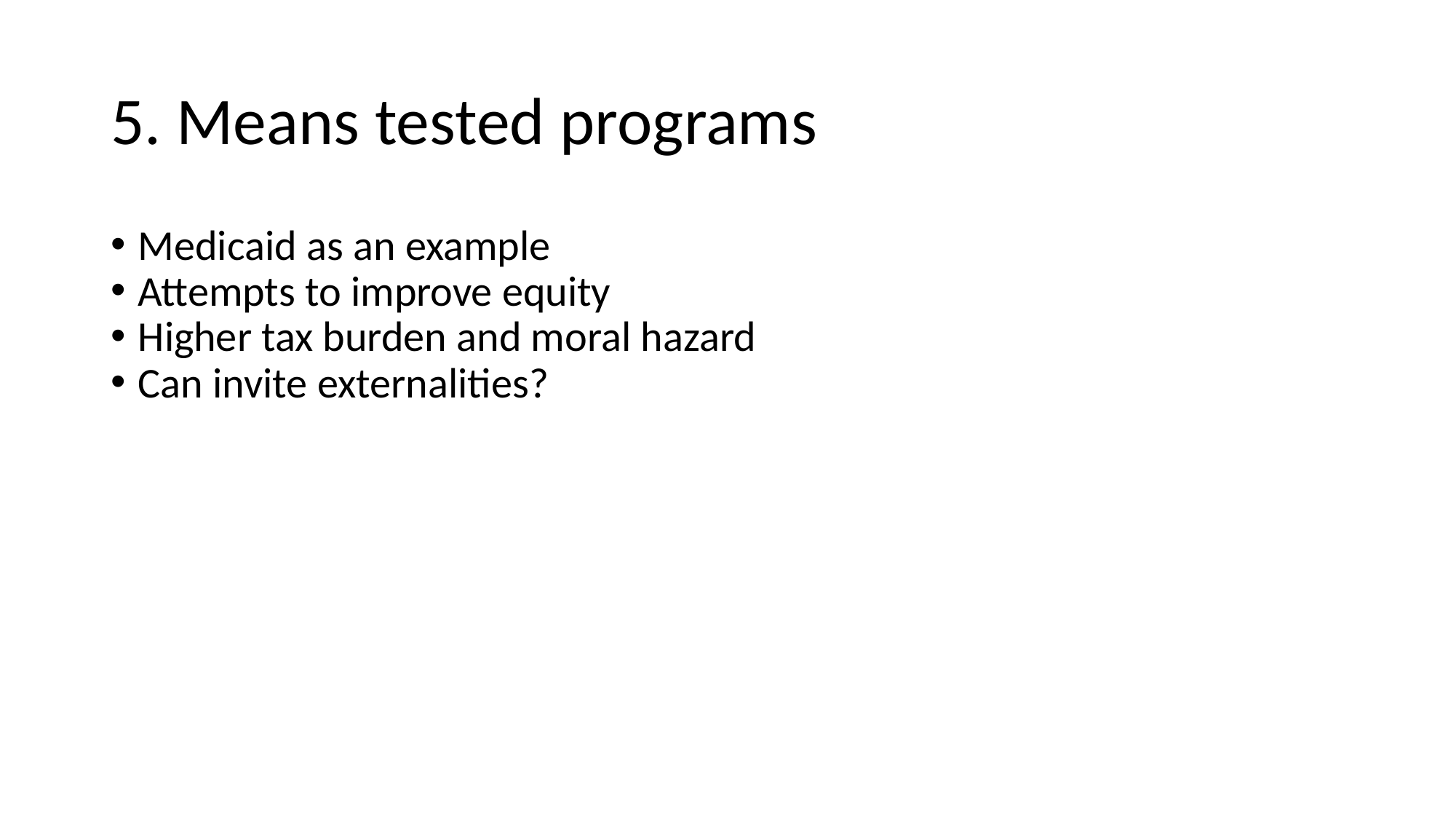

5. Means tested programs
Medicaid as an example
Attempts to improve equity
Higher tax burden and moral hazard
Can invite externalities?